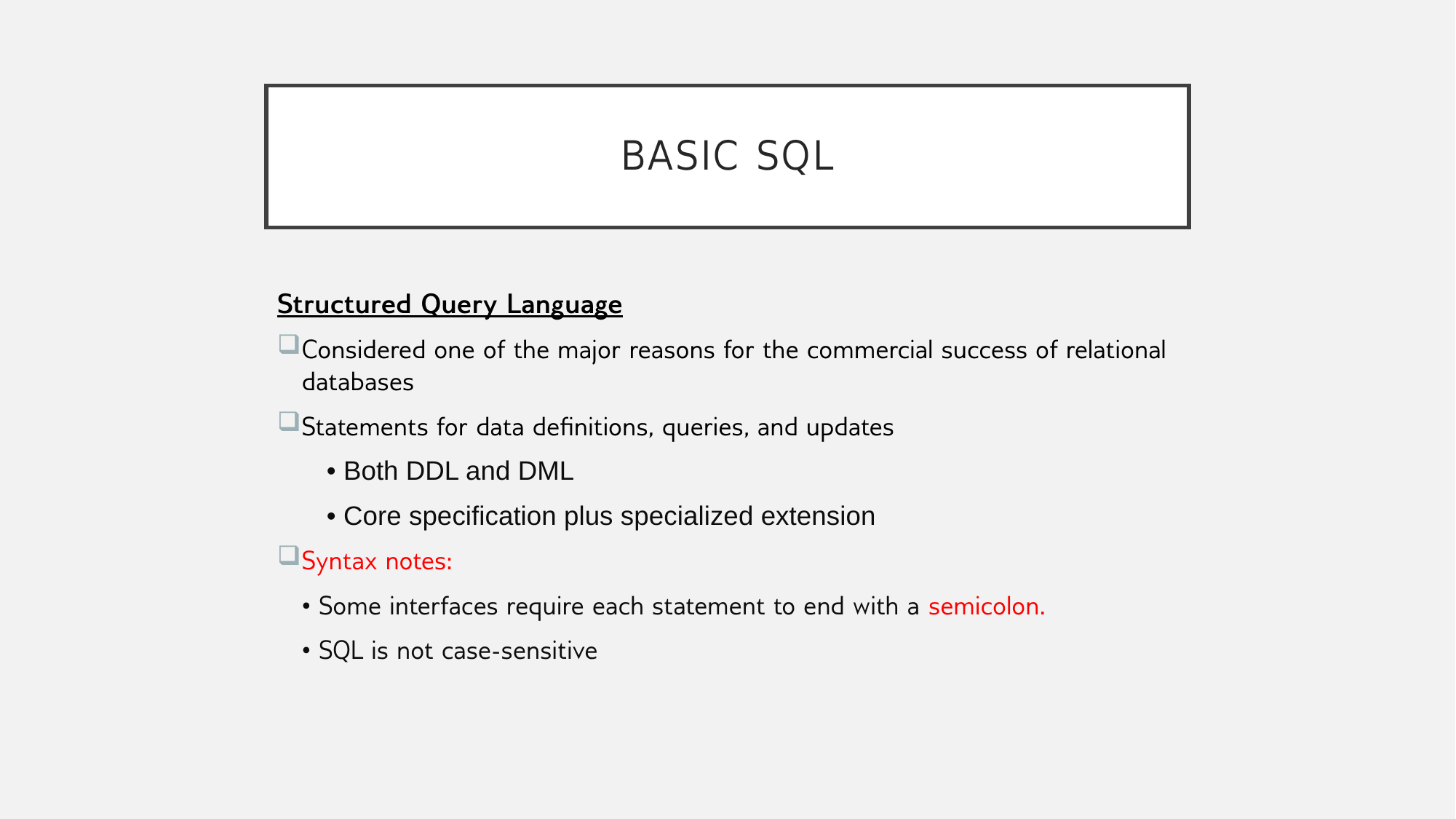

# BASIC SQL
Structured Query Language
Considered one of the major reasons for the commercial success of relational databases
Statements for data definitions, queries, and updates
	• Both DDL and DML
	• Core specification plus specialized extension
Syntax notes:
	• Some interfaces require each statement to end with a semicolon.
	• SQL is not case-sensitive